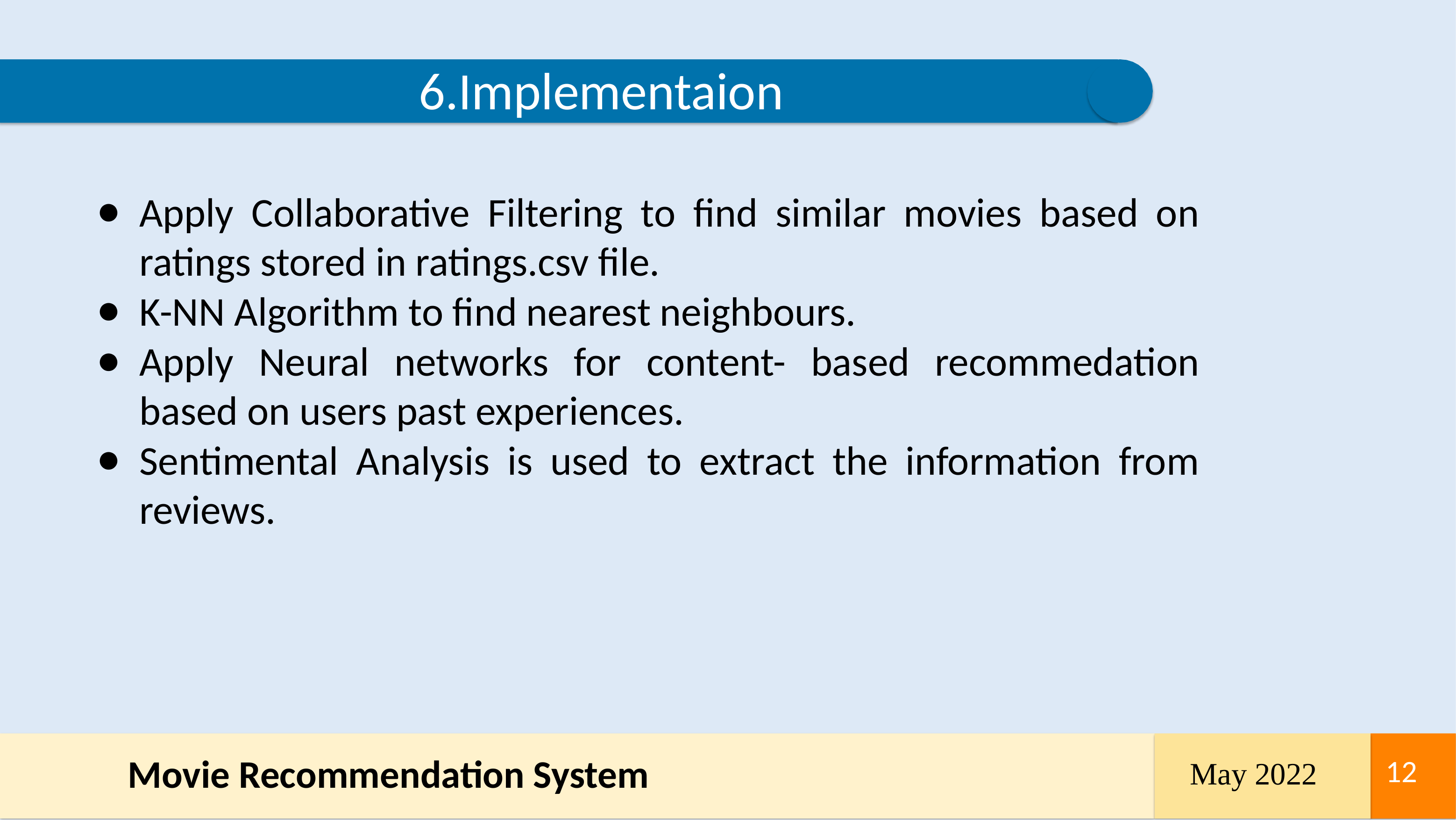

# 6.Implementaion

Apply Collaborative Filtering to find similar movies based on ratings stored in ratings.csv file.
K-NN Algorithm to find nearest neighbours.
Apply Neural networks for content- based recommedation based on users past experiences.
Sentimental Analysis is used to extract the information from reviews.

12
Movie Recommendation System
May 2022